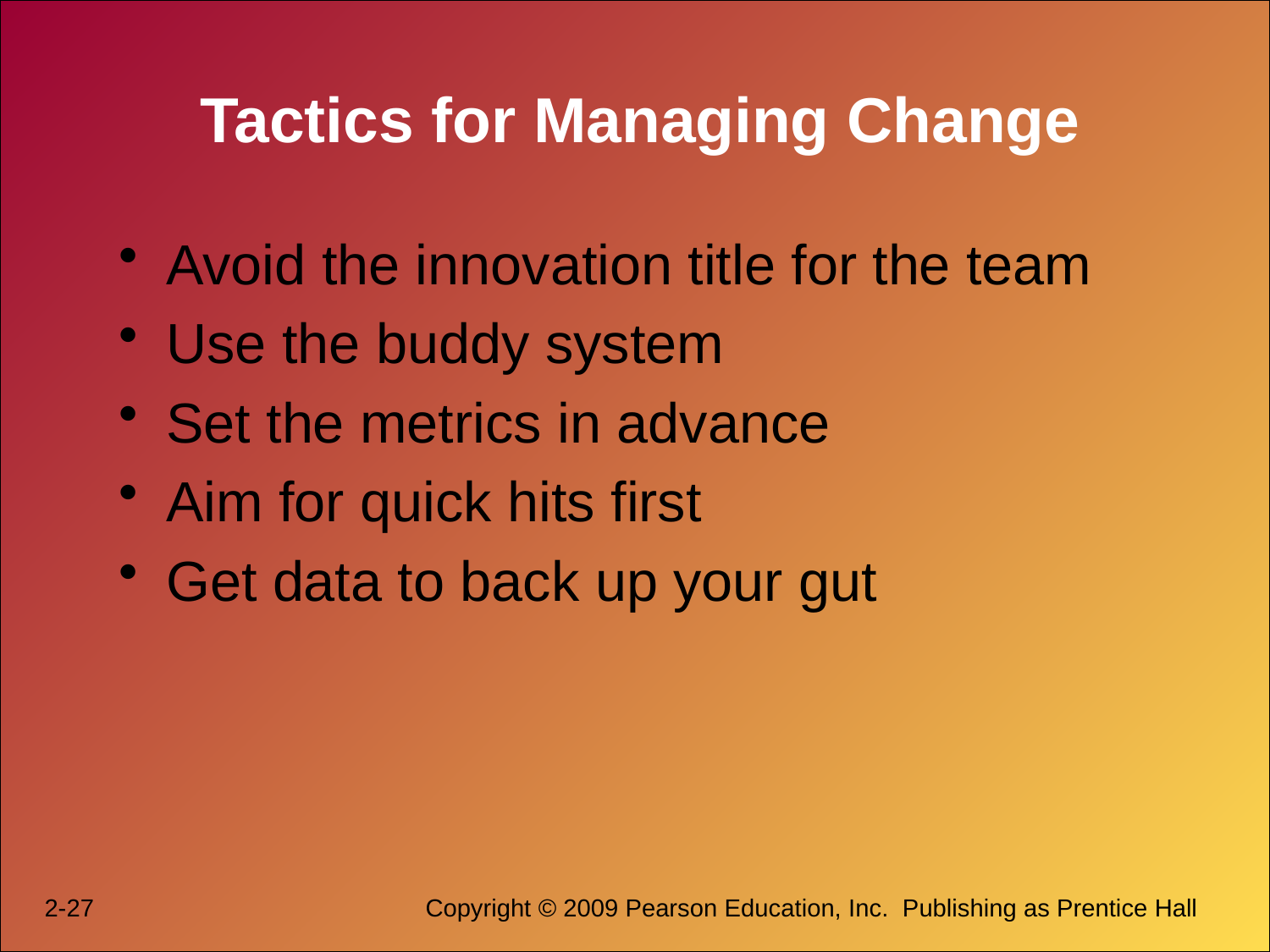

# Tactics for Managing Change
Avoid the innovation title for the team
Use the buddy system
Set the metrics in advance
Aim for quick hits first
Get data to back up your gut
2-27			Copyright © 2009 Pearson Education, Inc.  Publishing as Prentice Hall